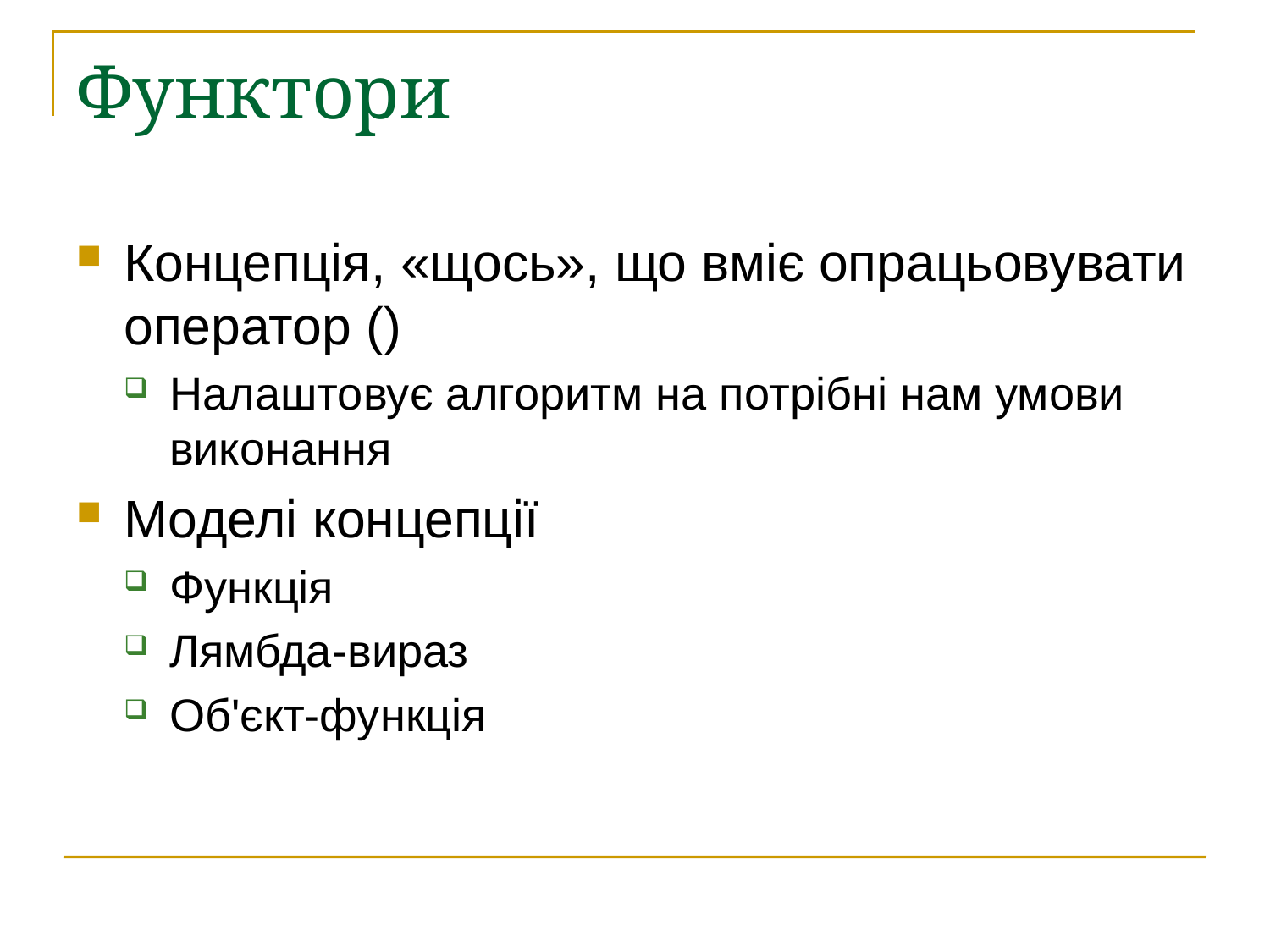

# Функтори
Концепція, «щось», що вміє опрацьовувати оператор ()
Налаштовує алгоритм на потрібні нам умови виконання
Моделі концепції
Функція
Лямбда-вираз
Об'єкт-функція